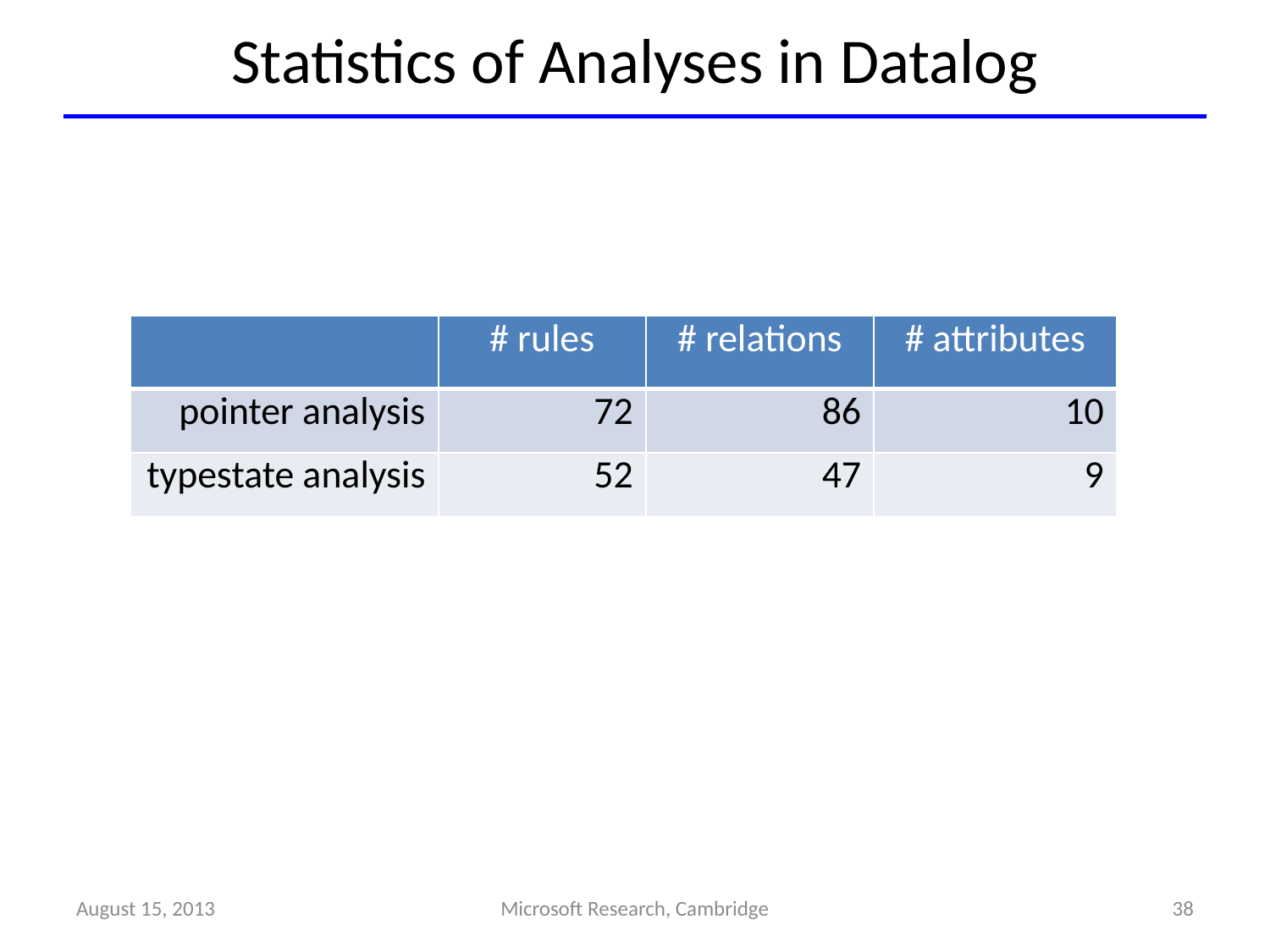

# Statistics of Analyses in Datalog
|  | # rules | # relations | # attributes |
| --- | --- | --- | --- |
| pointer analysis | 72 | 86 | 10 |
| typestate analysis | 52 | 47 | 9 |
August 15, 2013
Microsoft Research, Cambridge
38